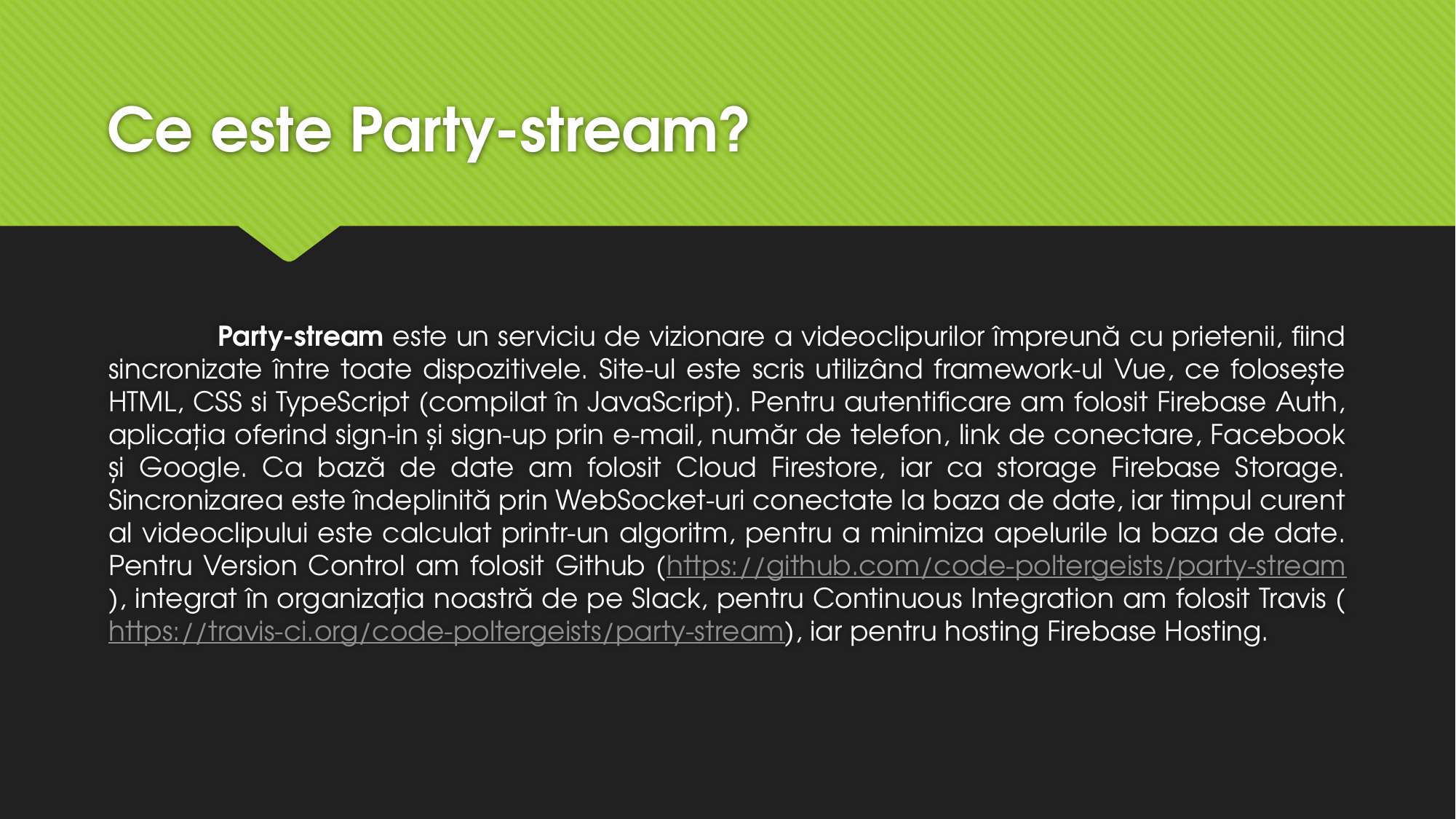

# Ce este Party-stream?
	Party-stream este un serviciu de vizionare a videoclipurilor împreună cu prietenii, fiind sincronizate între toate dispozitivele. Site-ul este scris utilizând framework-ul Vue, ce folosește HTML, CSS si TypeScript (compilat în JavaScript). Pentru autentificare am folosit Firebase Auth, aplicația oferind sign-in și sign-up prin e-mail, număr de telefon, link de conectare, Facebook și Google. Ca bază de date am folosit Cloud Firestore, iar ca storage Firebase Storage. Sincronizarea este îndeplinită prin WebSocket-uri conectate la baza de date, iar timpul curent al videoclipului este calculat printr-un algoritm, pentru a minimiza apelurile la baza de date. Pentru Version Control am folosit Github (https://github.com/code-poltergeists/party-stream), integrat în organizația noastră de pe Slack, pentru Continuous Integration am folosit Travis (https://travis-ci.org/code-poltergeists/party-stream), iar pentru hosting Firebase Hosting.